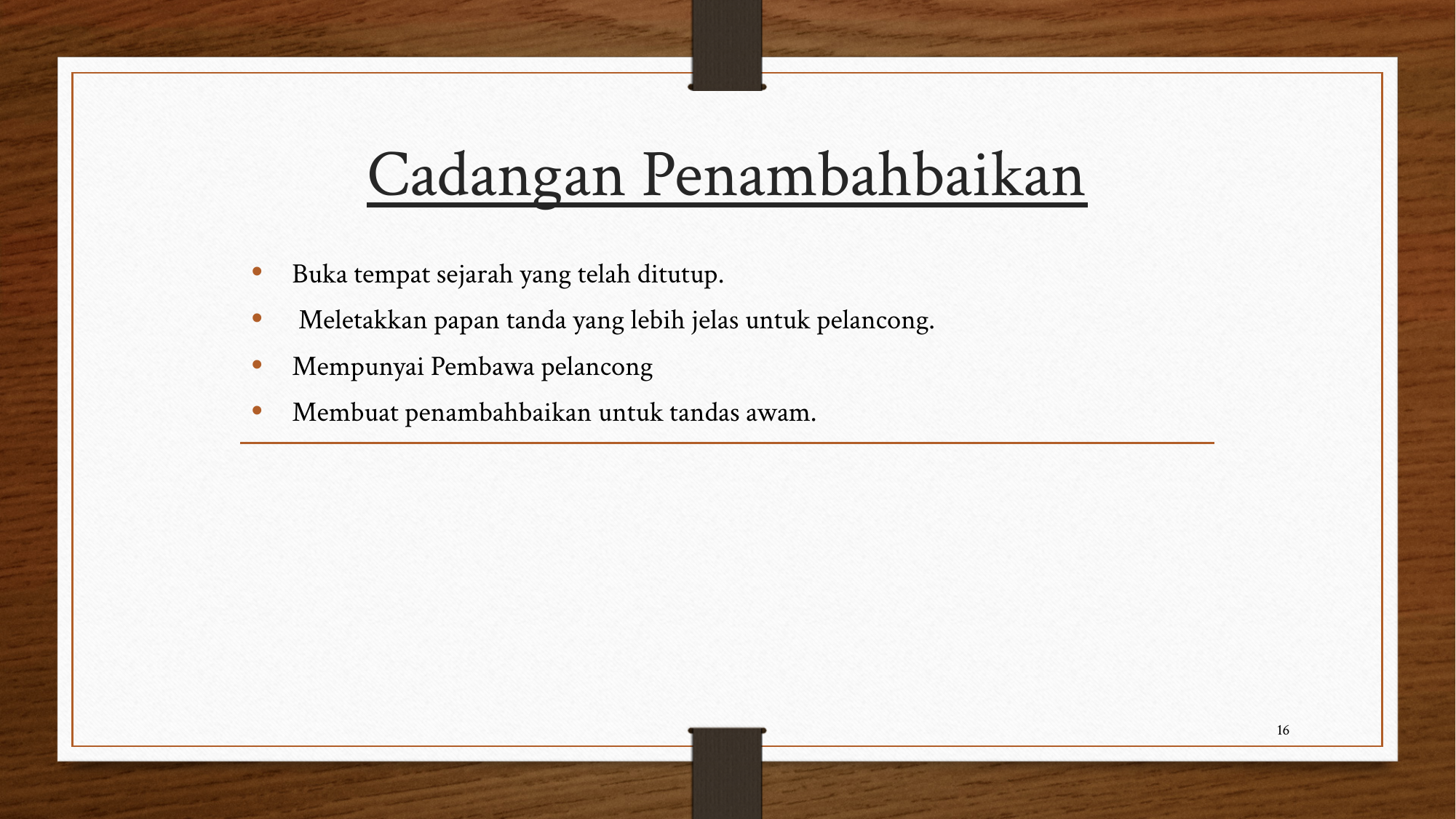

# Cadangan Penambahbaikan
Buka tempat sejarah yang telah ditutup.
 Meletakkan papan tanda yang lebih jelas untuk pelancong.
Mempunyai Pembawa pelancong
Membuat penambahbaikan untuk tandas awam.

16